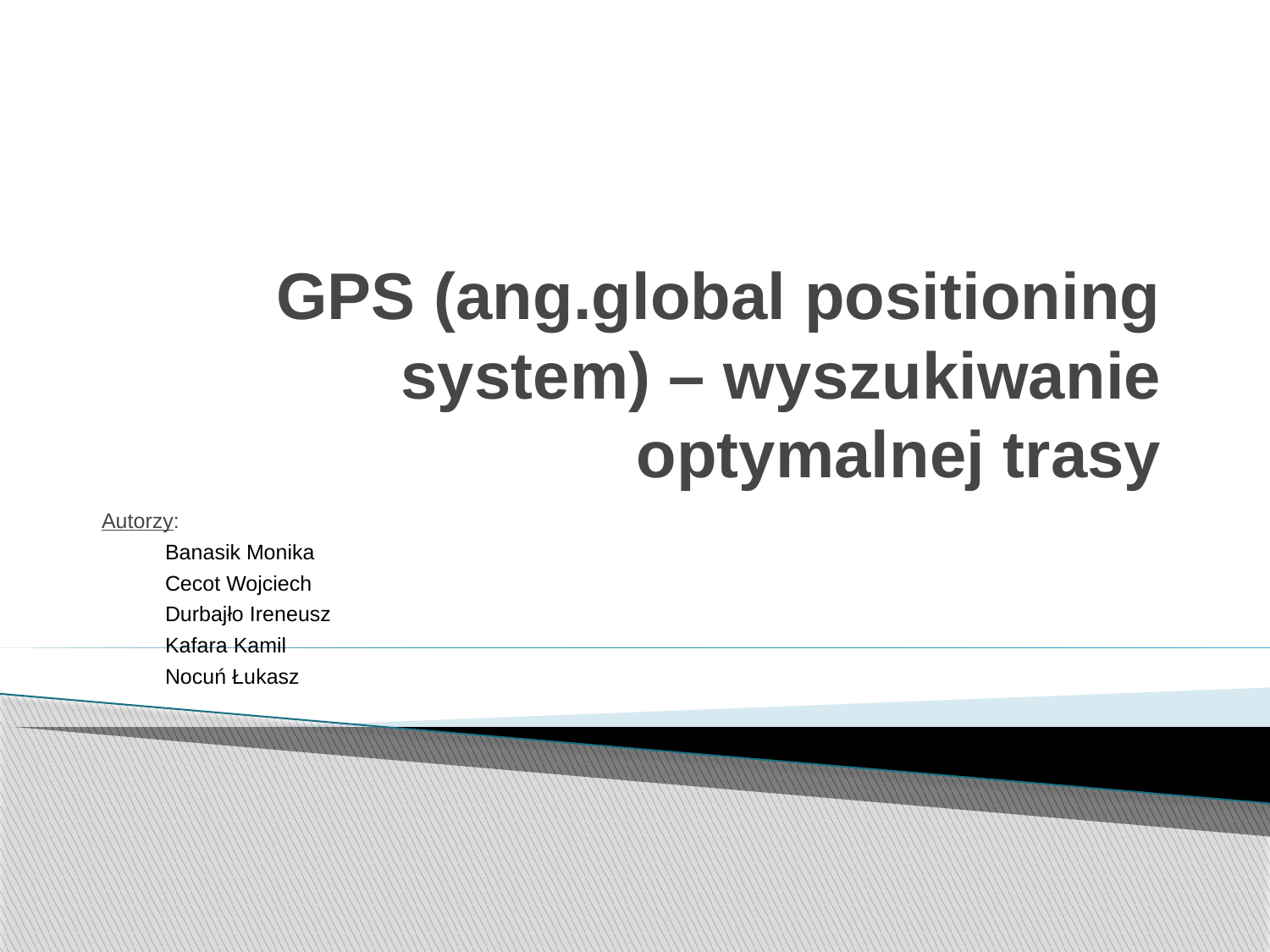

# GPS (ang.global positioning system) – wyszukiwanie optymalnej trasy
Autorzy:
Banasik Monika
Cecot Wojciech
Durbajło Ireneusz
Kafara Kamil
Nocuń Łukasz